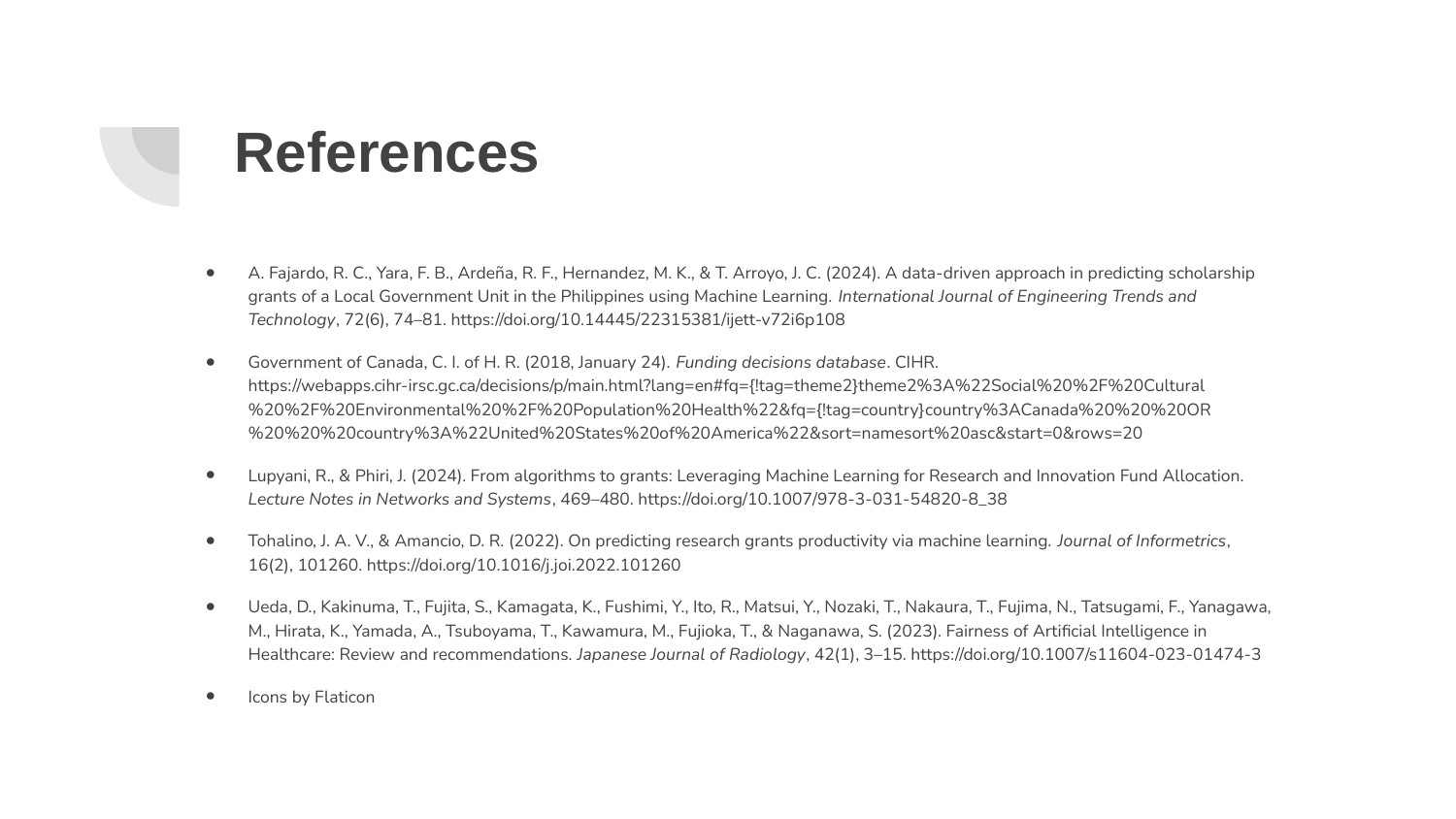

References
A. Fajardo, R. C., Yara, F. B., Ardeña, R. F., Hernandez, M. K., & T. Arroyo, J. C. (2024). A data-driven approach in predicting scholarship grants of a Local Government Unit in the Philippines using Machine Learning. International Journal of Engineering Trends and Technology, 72(6), 74–81. https://doi.org/10.14445/22315381/ijett-v72i6p108
Government of Canada, C. I. of H. R. (2018, January 24). Funding decisions database. CIHR. https://webapps.cihr-irsc.gc.ca/decisions/p/main.html?lang=en#fq={!tag=theme2}theme2%3A%22Social%20%2F%20Cultural%20%2F%20Environmental%20%2F%20Population%20Health%22&fq={!tag=country}country%3ACanada%20%20%20OR%20%20%20country%3A%22United%20States%20of%20America%22&sort=namesort%20asc&start=0&rows=20
Lupyani, R., & Phiri, J. (2024). From algorithms to grants: Leveraging Machine Learning for Research and Innovation Fund Allocation. Lecture Notes in Networks and Systems, 469–480. https://doi.org/10.1007/978-3-031-54820-8_38
Tohalino, J. A. V., & Amancio, D. R. (2022). On predicting research grants productivity via machine learning. Journal of Informetrics, 16(2), 101260. https://doi.org/10.1016/j.joi.2022.101260
Ueda, D., Kakinuma, T., Fujita, S., Kamagata, K., Fushimi, Y., Ito, R., Matsui, Y., Nozaki, T., Nakaura, T., Fujima, N., Tatsugami, F., Yanagawa, M., Hirata, K., Yamada, A., Tsuboyama, T., Kawamura, M., Fujioka, T., & Naganawa, S. (2023). Fairness of Artificial Intelligence in Healthcare: Review and recommendations. Japanese Journal of Radiology, 42(1), 3–15. https://doi.org/10.1007/s11604-023-01474-3
Icons by Flaticon